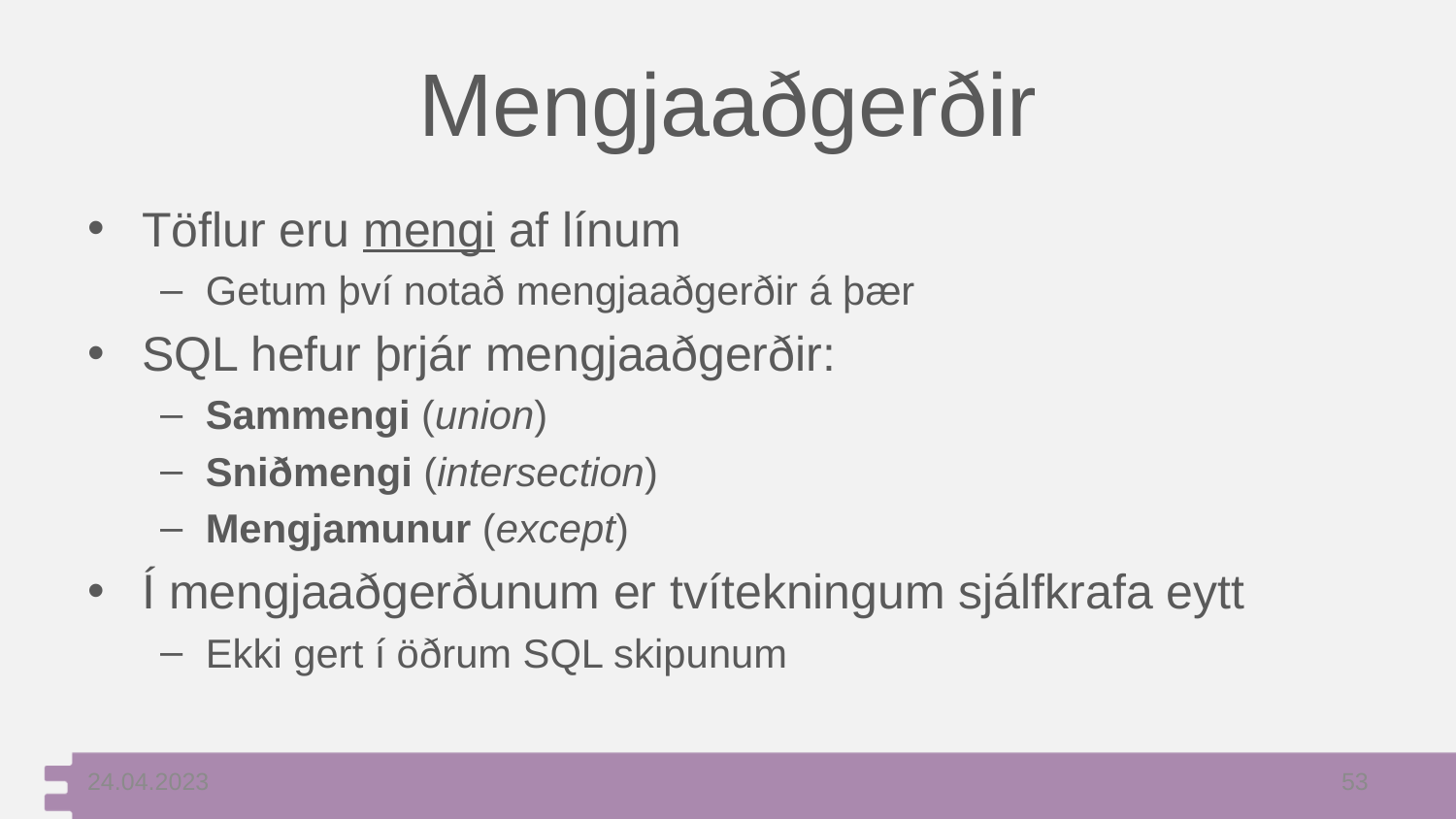

# Mengjaaðgerðir
Töflur eru mengi af línum
Getum því notað mengjaaðgerðir á þær
SQL hefur þrjár mengjaaðgerðir:
Sammengi (union)
Sniðmengi (intersection)
Mengjamunur (except)
Í mengjaaðgerðunum er tvítekningum sjálfkrafa eytt
Ekki gert í öðrum SQL skipunum
24.04.2023
53